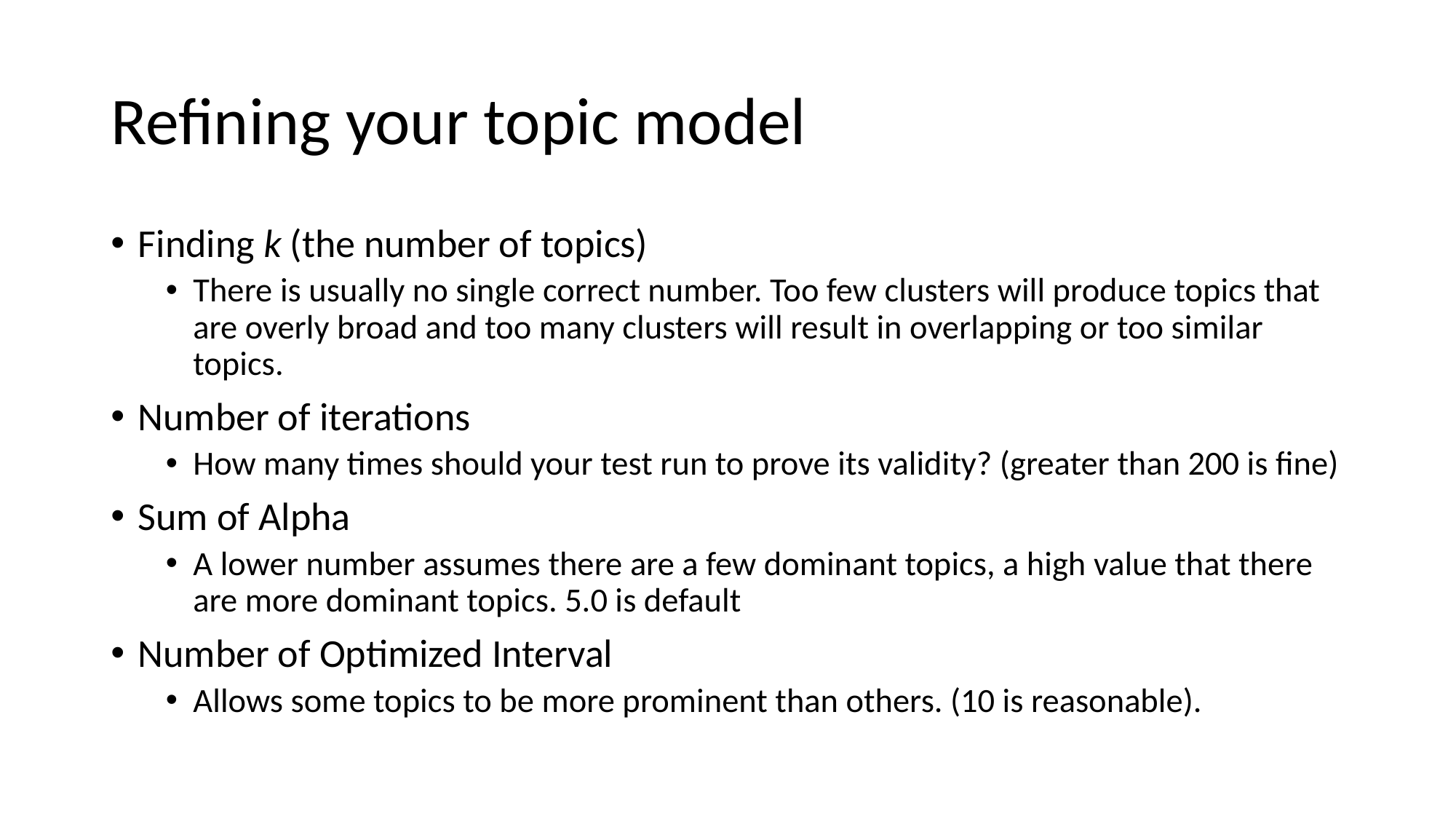

# Refining your topic model
Finding k (the number of topics)
There is usually no single correct number. Too few clusters will produce topics that are overly broad and too many clusters will result in overlapping or too similar topics.
Number of iterations
How many times should your test run to prove its validity? (greater than 200 is fine)
Sum of Alpha
A lower number assumes there are a few dominant topics, a high value that there are more dominant topics. 5.0 is default
Number of Optimized Interval
Allows some topics to be more prominent than others. (10 is reasonable).